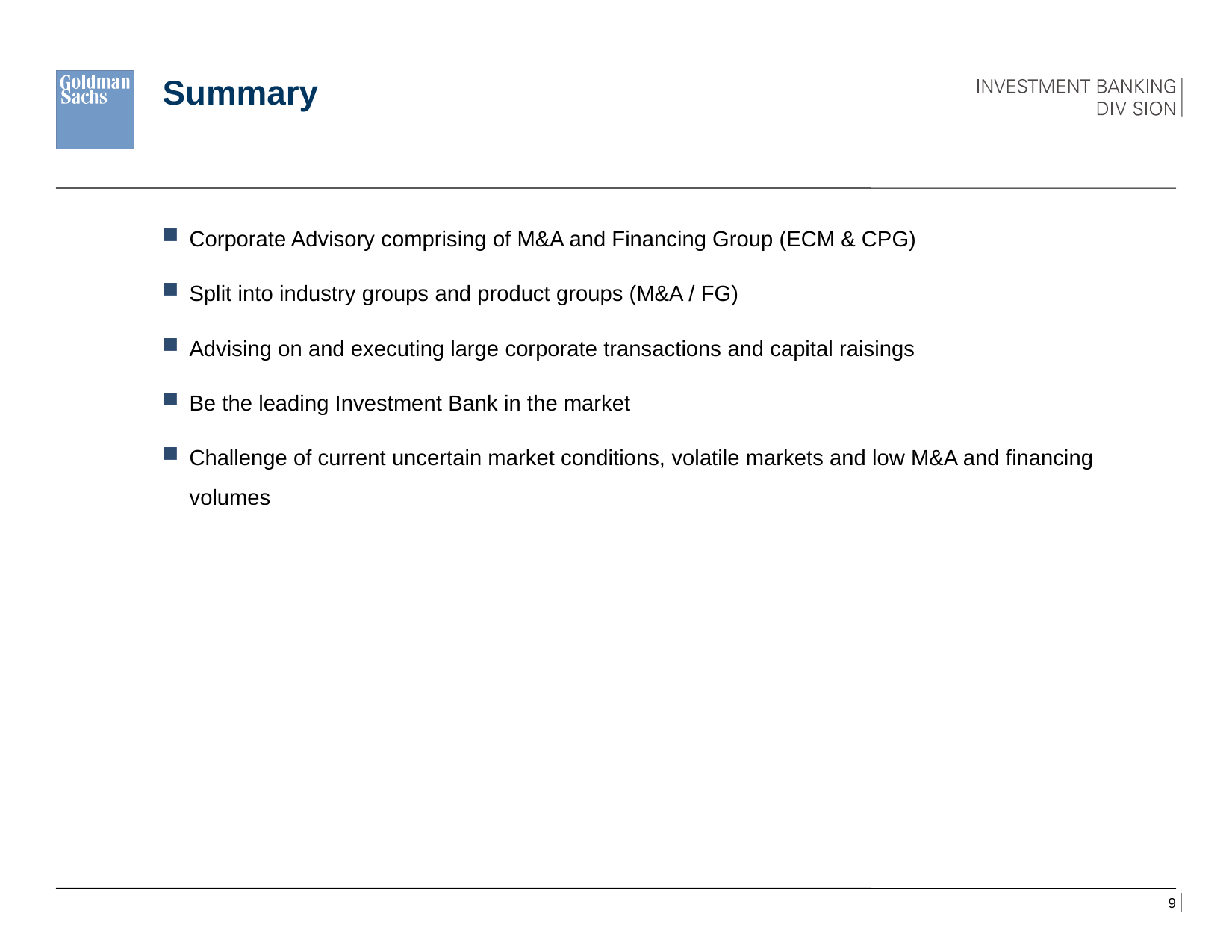

# Summary

Corporate Advisory comprising of M&A and Financing Group (ECM & CPG)
Split into industry groups and product groups (M&A / FG)
Advising on and executing large corporate transactions and capital raisings
Be the leading Investment Bank in the market
Challenge of current uncertain market conditions, volatile markets and low M&A and financing volumes